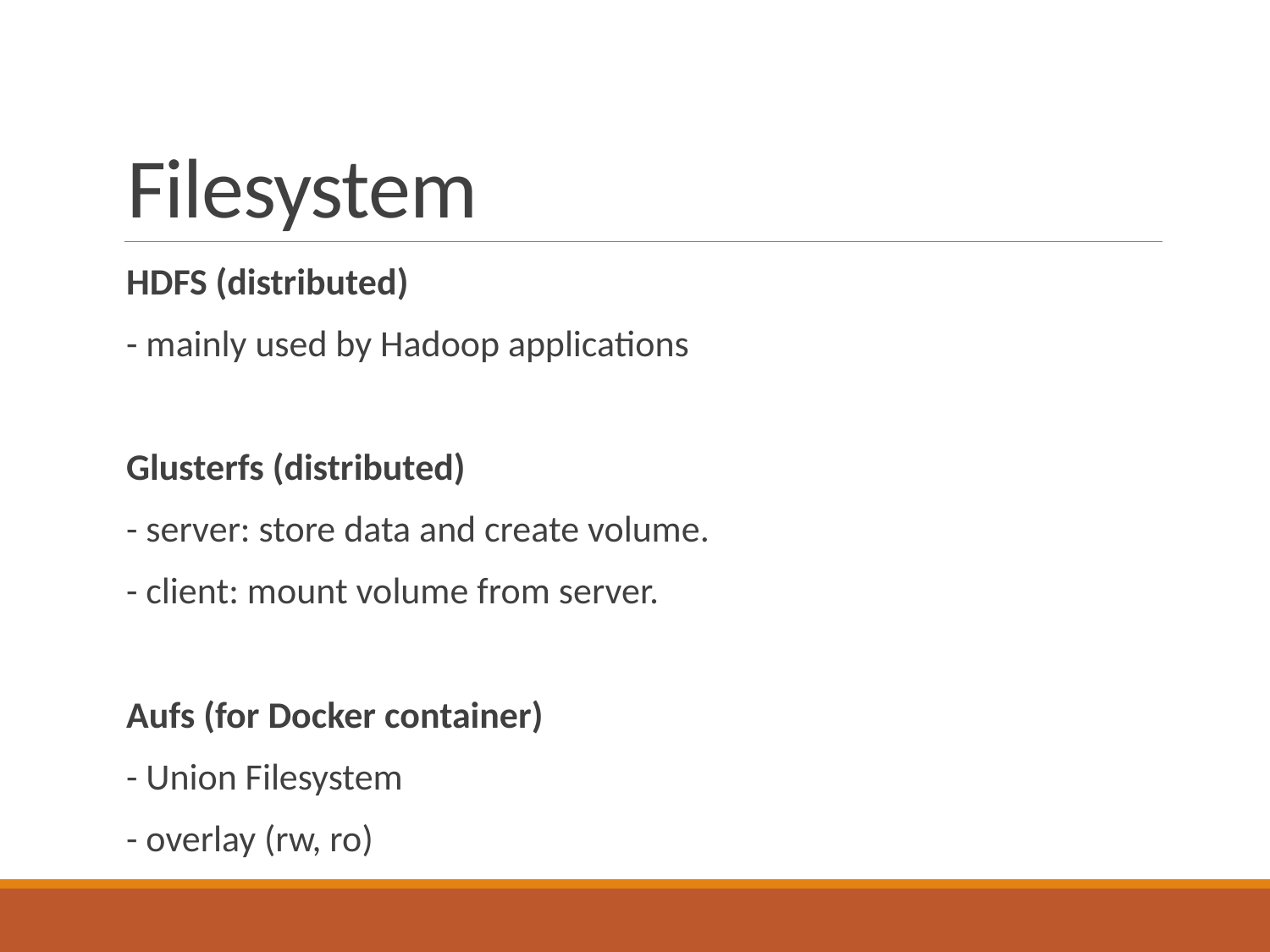

# Filesystem
HDFS (distributed)
- mainly used by Hadoop applications

Glusterfs (distributed)
- server: store data and create volume.
- client: mount volume from server.

Aufs (for Docker container)
- Union Filesystem
- overlay (rw, ro)